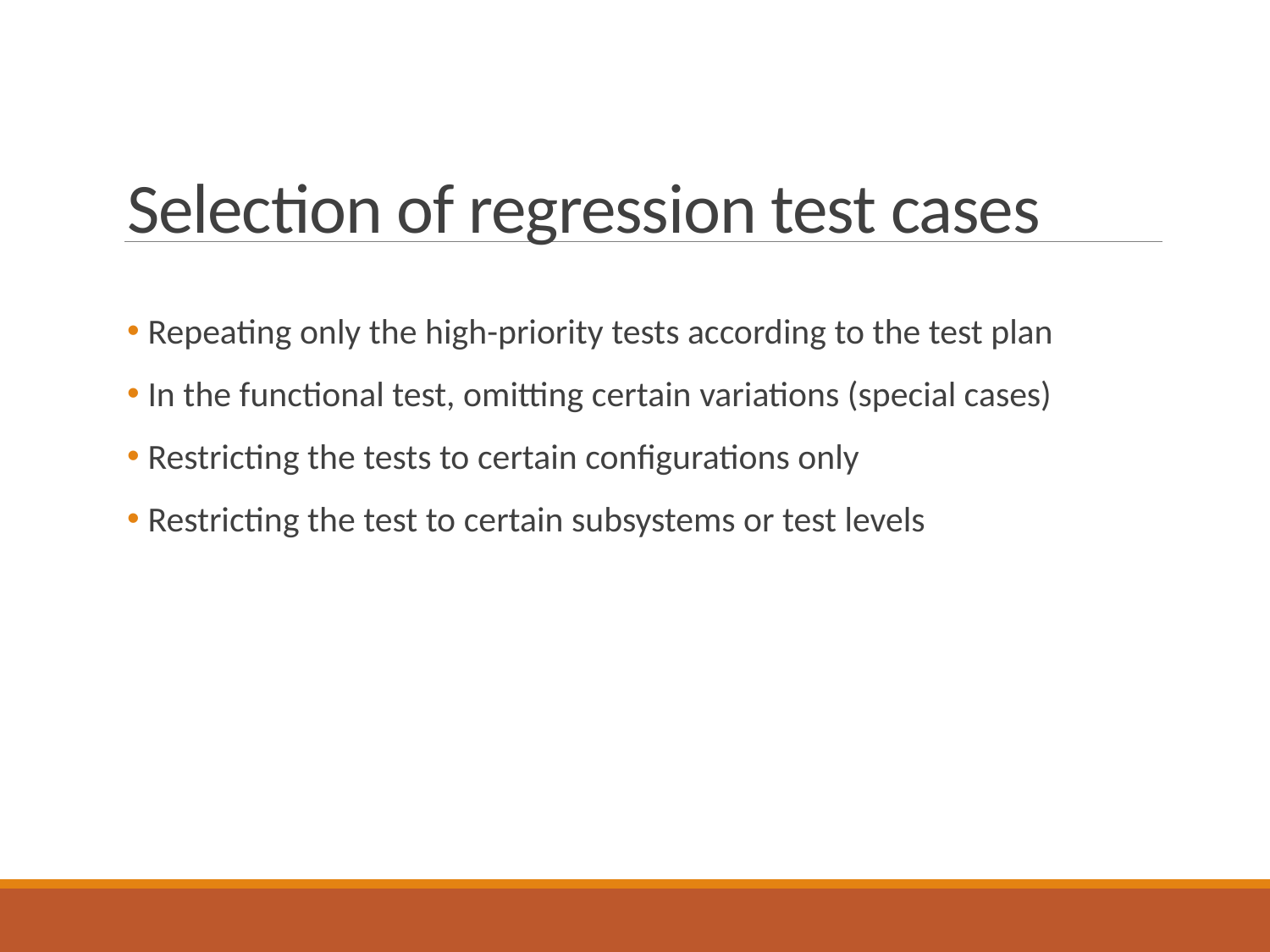

# Selection of regression test cases
 Repeating only the high-priority tests according to the test plan
 In the functional test, omitting certain variations (special cases)
 Restricting the tests to certain configurations only
 Restricting the test to certain subsystems or test levels